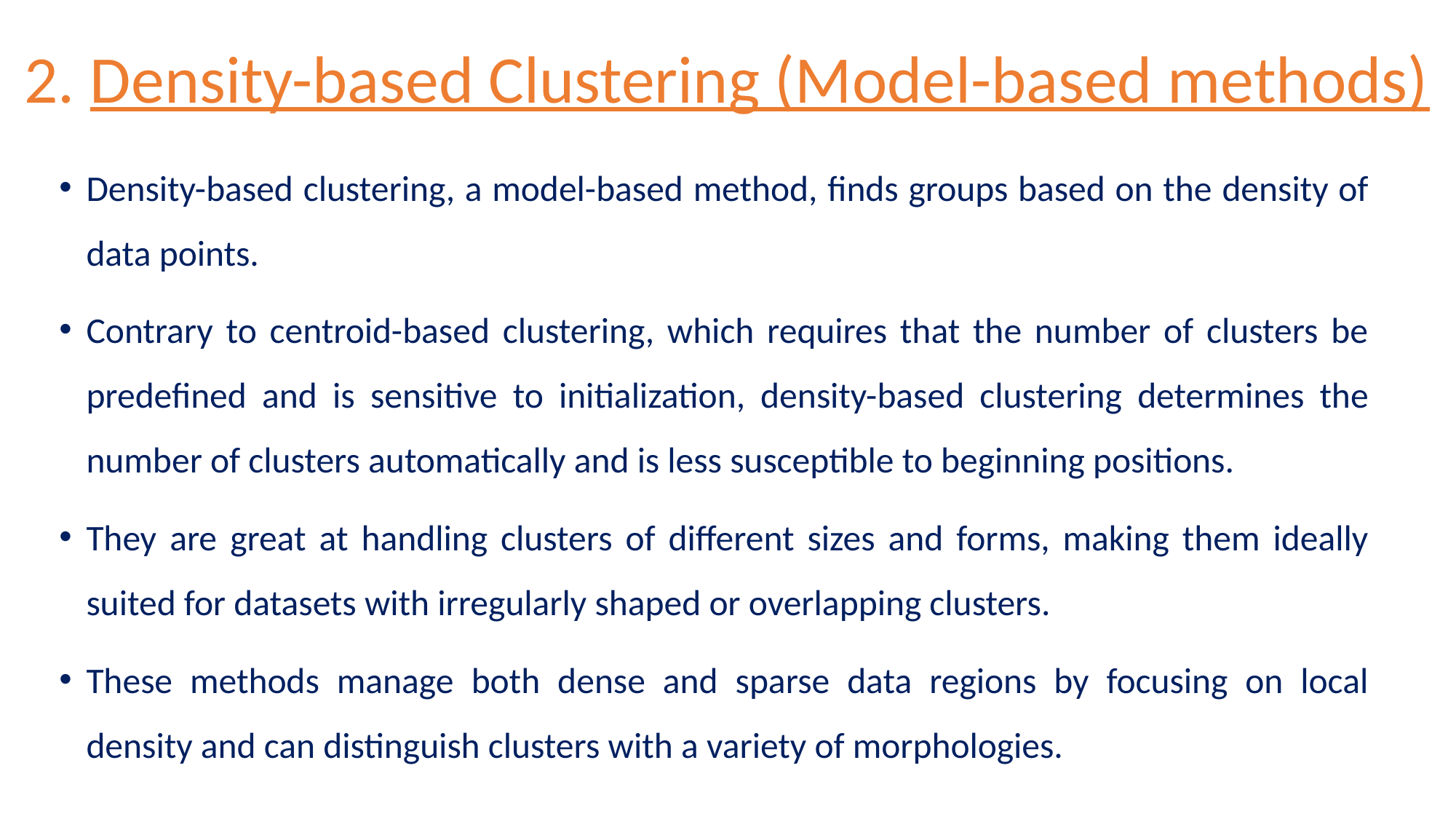

# 2. Density-based Clustering (Model-based methods)
Density-based clustering, a model-based method, finds groups based on the density of data points.
Contrary to centroid-based clustering, which requires that the number of clusters be predefined and is sensitive to initialization, density-based clustering determines the number of clusters automatically and is less susceptible to beginning positions.
They are great at handling clusters of different sizes and forms, making them ideally suited for datasets with irregularly shaped or overlapping clusters.
These methods manage both dense and sparse data regions by focusing on local density and can distinguish clusters with a variety of morphologies.